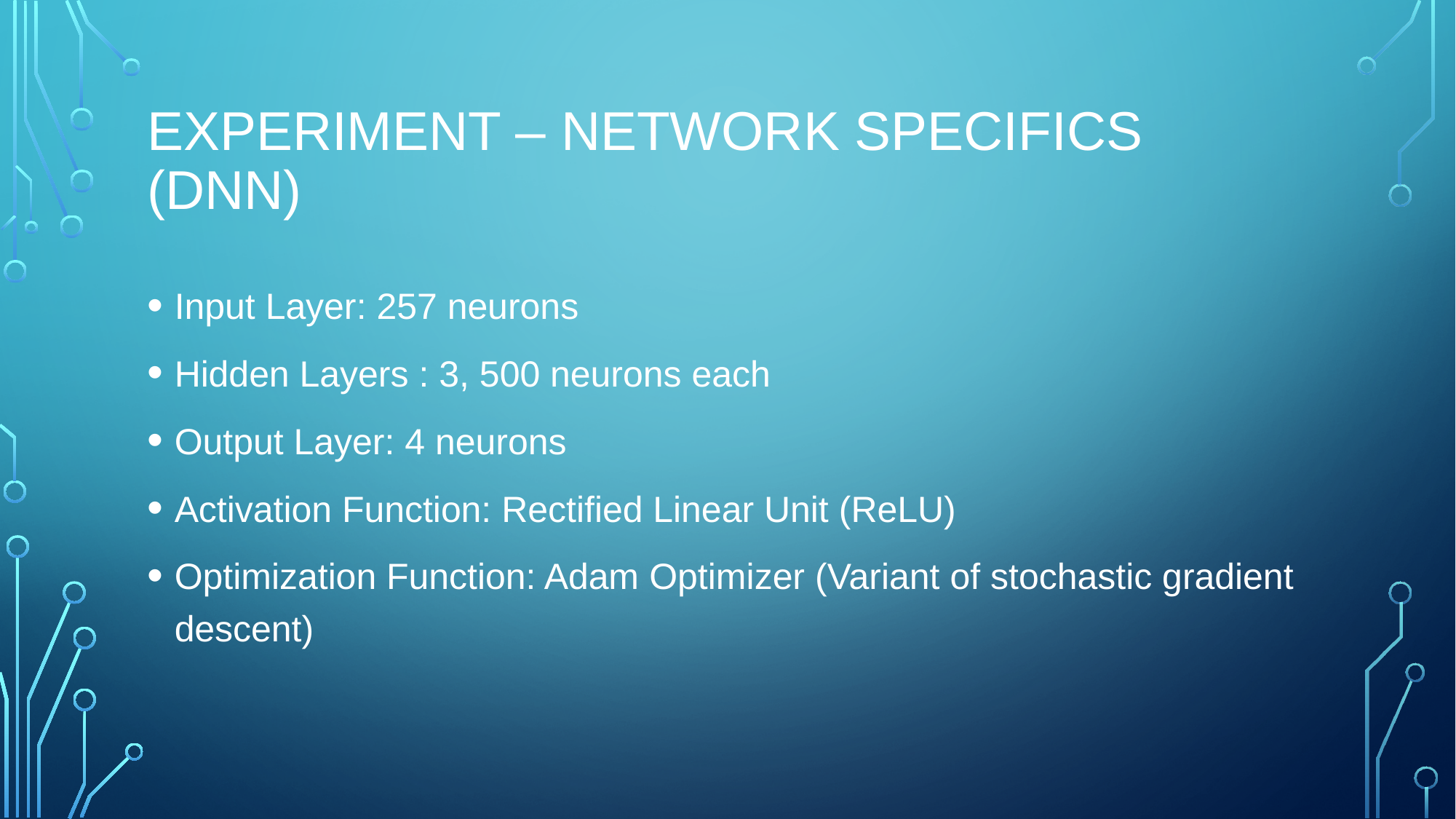

# Experiment – network specifics (DNN)
Input Layer: 257 neurons
Hidden Layers : 3, 500 neurons each
Output Layer: 4 neurons
Activation Function: Rectified Linear Unit (ReLU)
Optimization Function: Adam Optimizer (Variant of stochastic gradient descent)